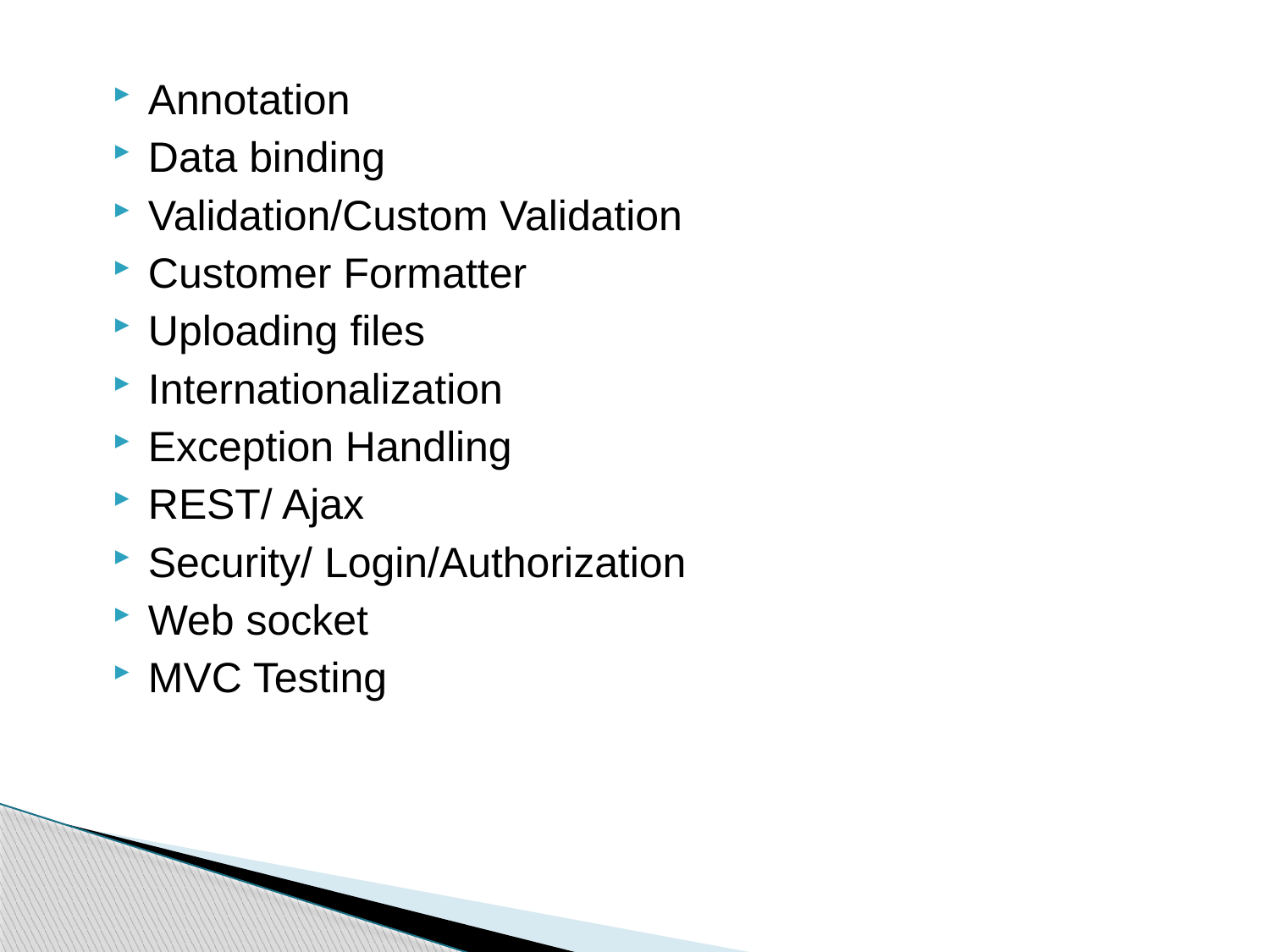

Annotation
Data binding
Validation/Custom Validation
Customer Formatter
Uploading files
Internationalization
Exception Handling
REST/ Ajax
Security/ Login/Authorization
Web socket
MVC Testing